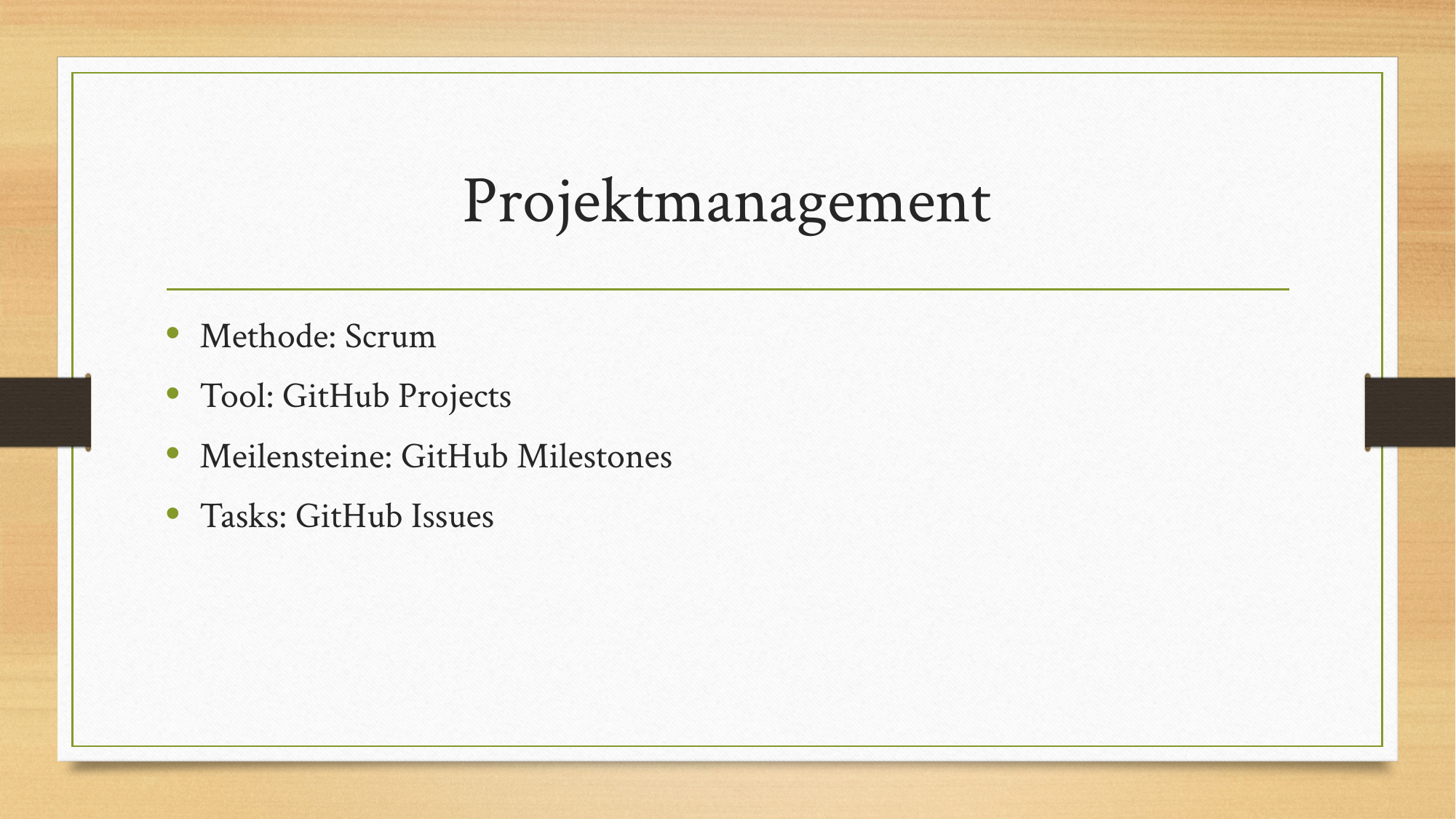

# Projektmanagement
Methode: Scrum
Tool: GitHub Projects
Meilensteine: GitHub Milestones
Tasks: GitHub Issues